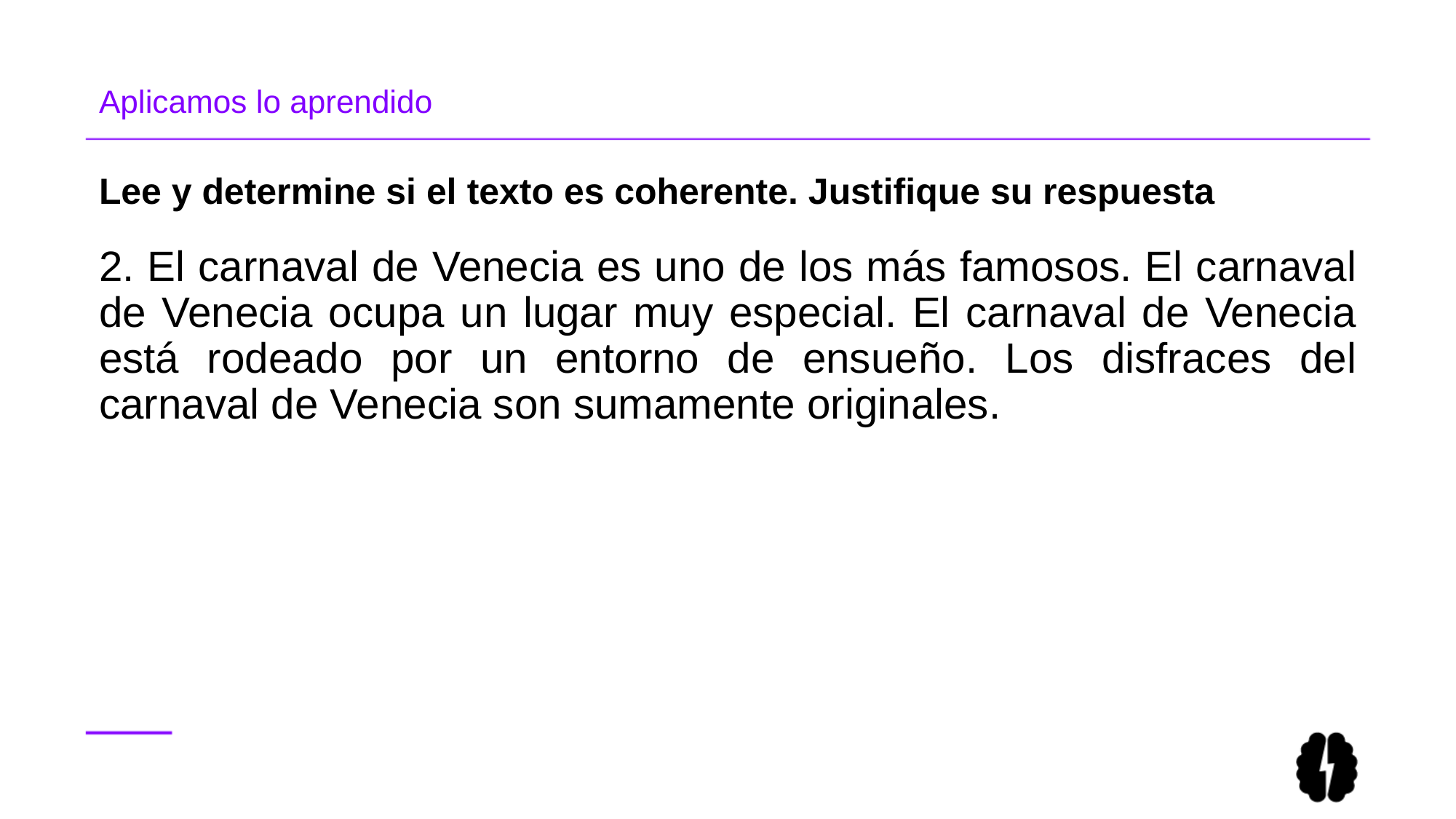

# Aplicamos lo aprendido
Lee y determine si el texto es coherente. Justifique su respuesta
2. El carnaval de Venecia es uno de los más famosos. El carnaval de Venecia ocupa un lugar muy especial. El carnaval de Venecia está rodeado por un entorno de ensueño. Los disfraces del carnaval de Venecia son sumamente originales.